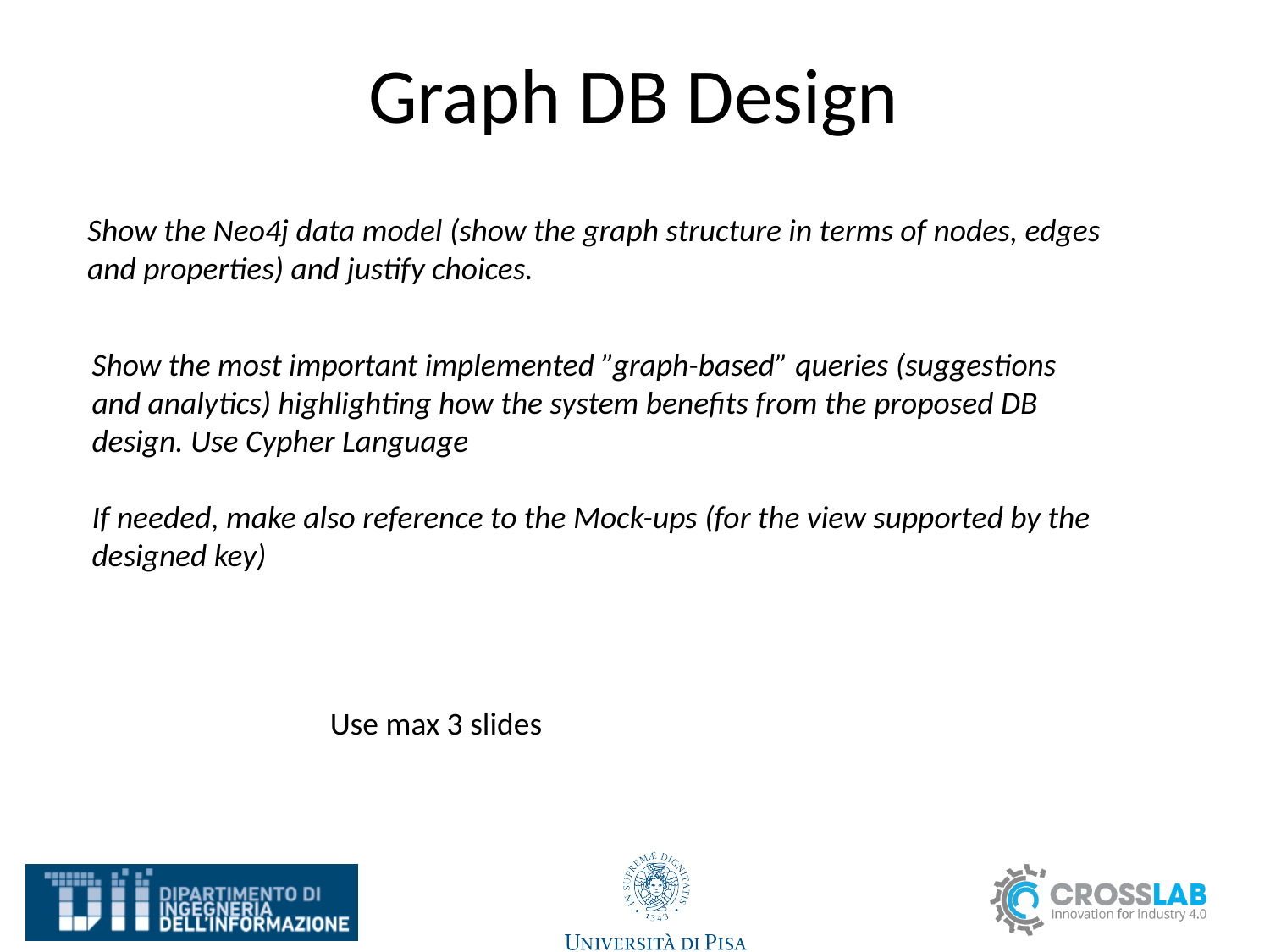

# Graph DB Design
Show the Neo4j data model (show the graph structure in terms of nodes, edges and properties) and justify choices.

Show the most important implemented ”graph-based” queries (suggestions and analytics) highlighting how the system benefits from the proposed DB design. Use Cypher Language

If needed, make also reference to the Mock-ups (for the view supported by the designed key)
Use max 3 slides